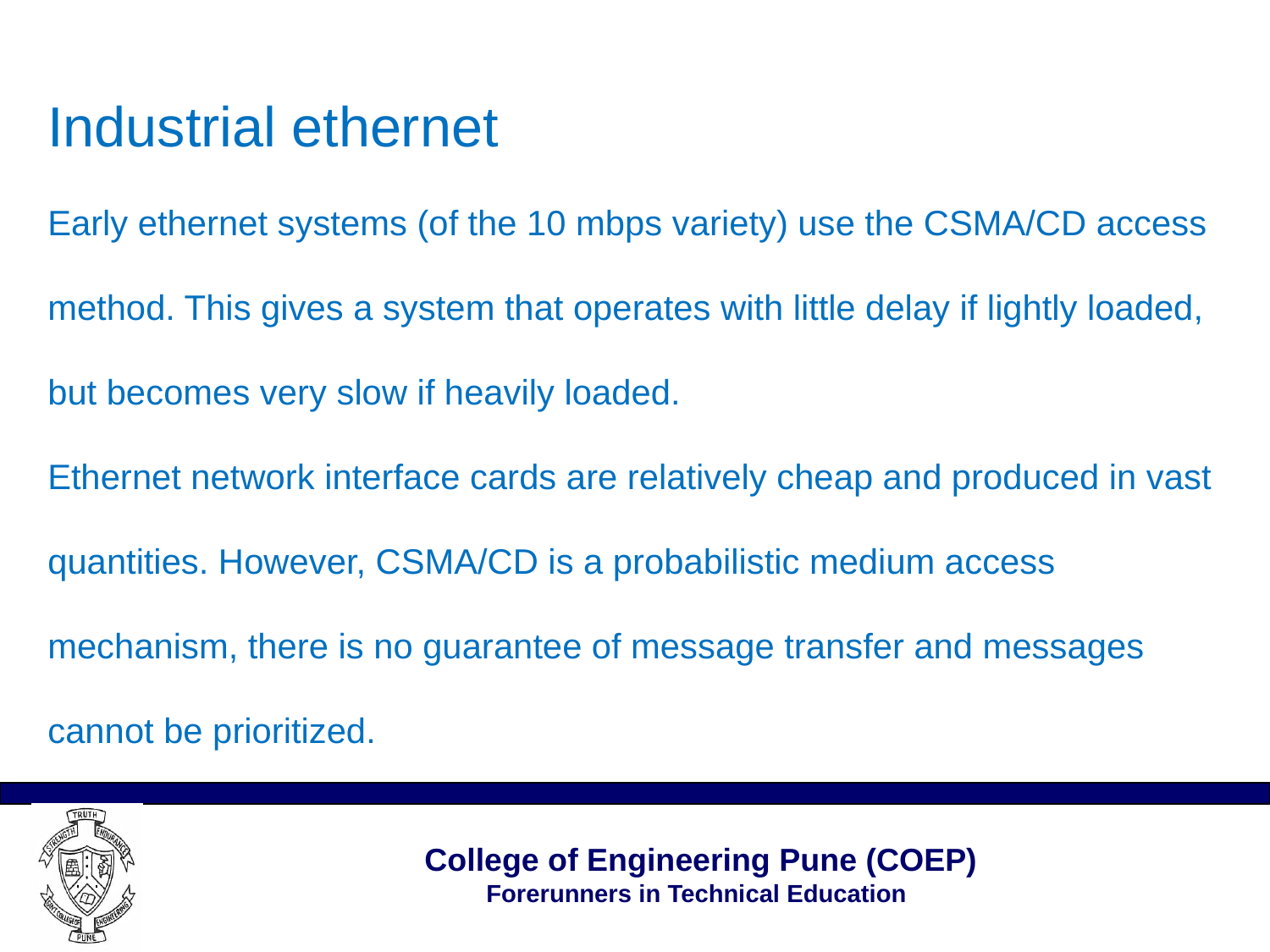

# Industrial ethernet Early ethernet systems (of the 10 mbps variety) use the CSMA/CD access method. This gives a system that operates with little delay if lightly loaded,  but becomes very slow if heavily loaded. Ethernet network interface cards are relatively cheap and produced in vast quantities. However, CSMA/CD is a probabilistic medium access mechanism, there is no guarantee of message transfer and messages cannot be prioritized.